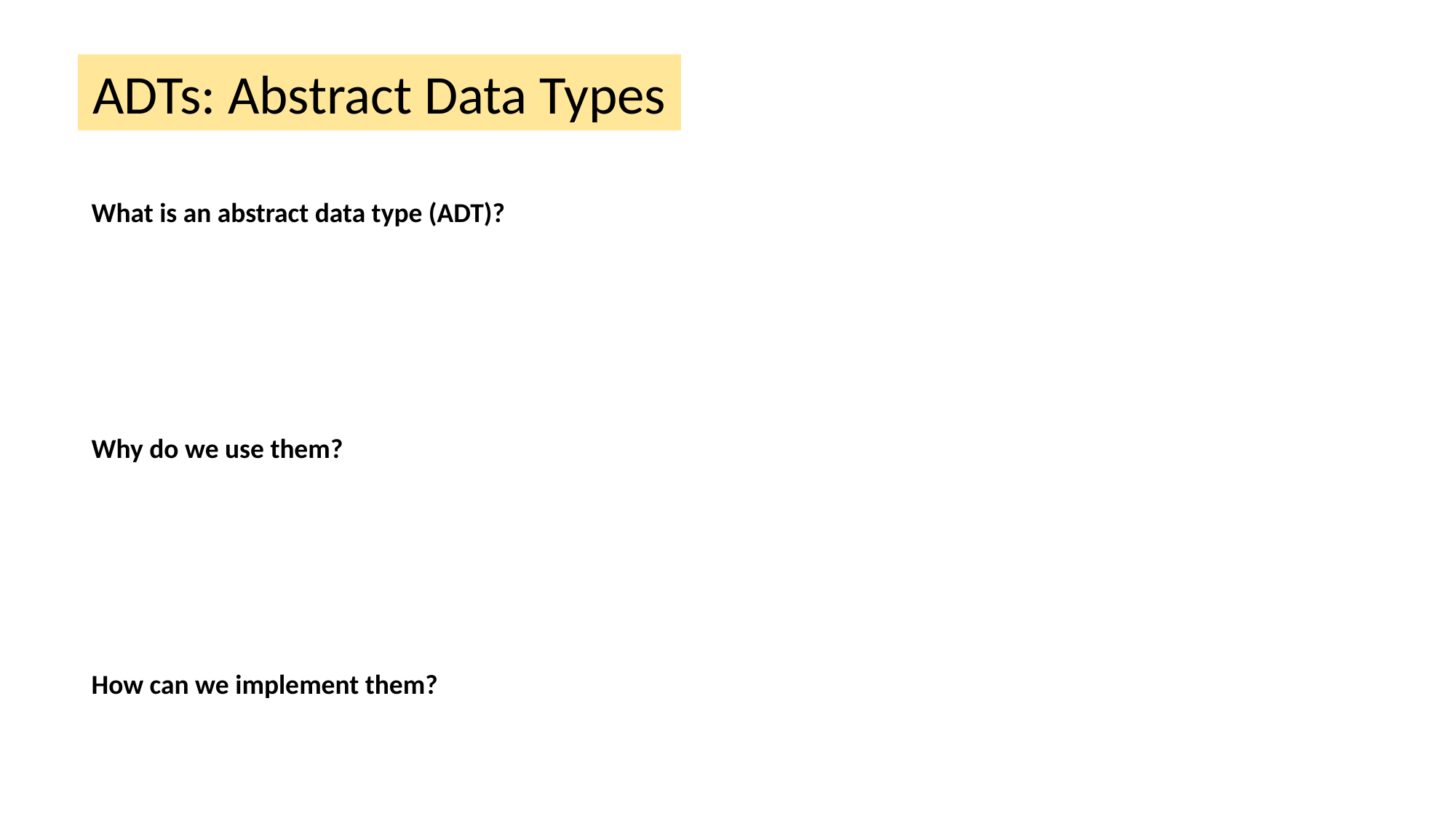

ADTs: Abstract Data Types
What is an abstract data type (ADT)?

Why do we use them?

How can we implement them?